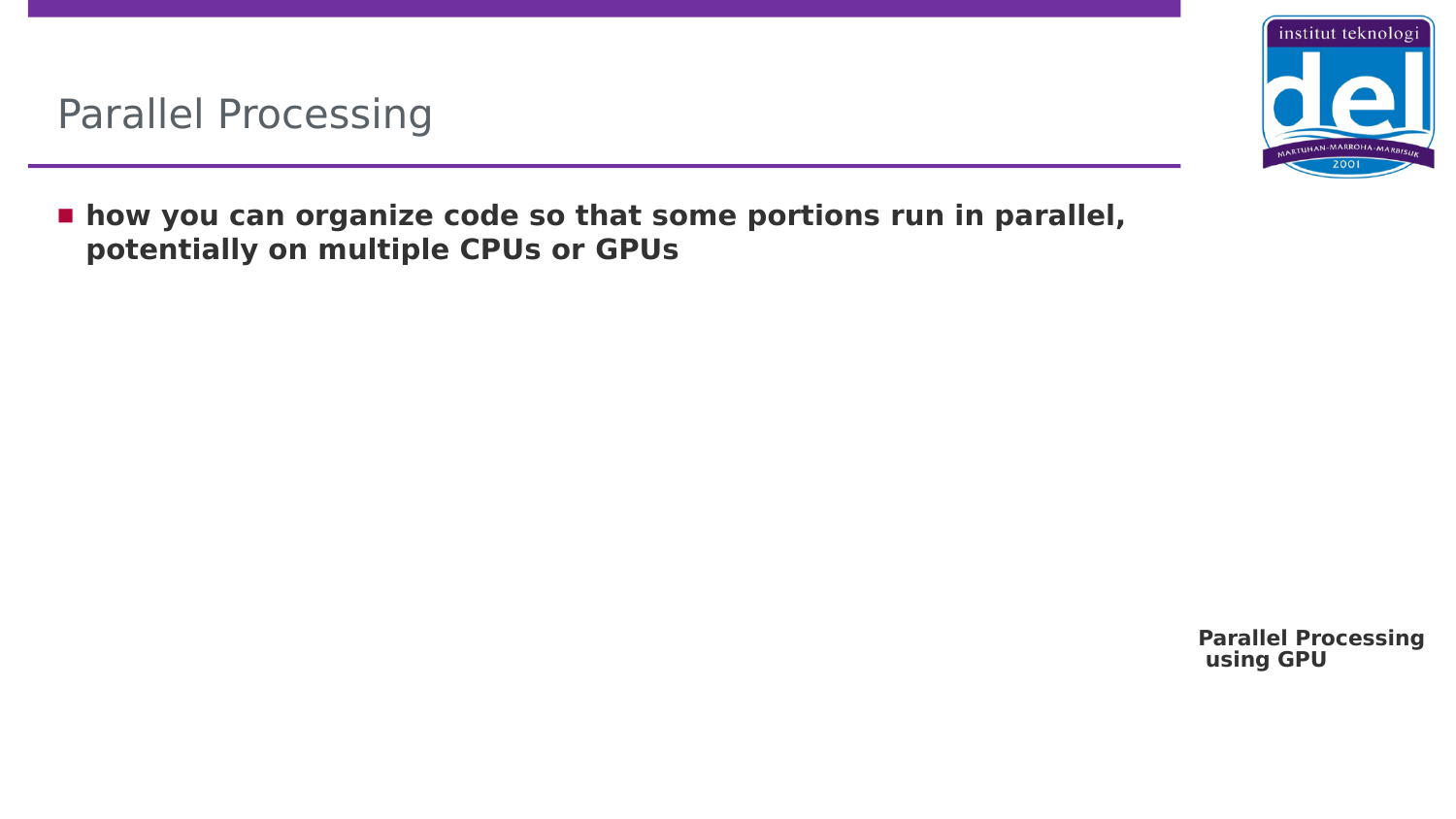

# Parallel Processing
how you can organize code so that some portions run in parallel, potentially on multiple CPUs or GPUs

Parallel Processing using GPU